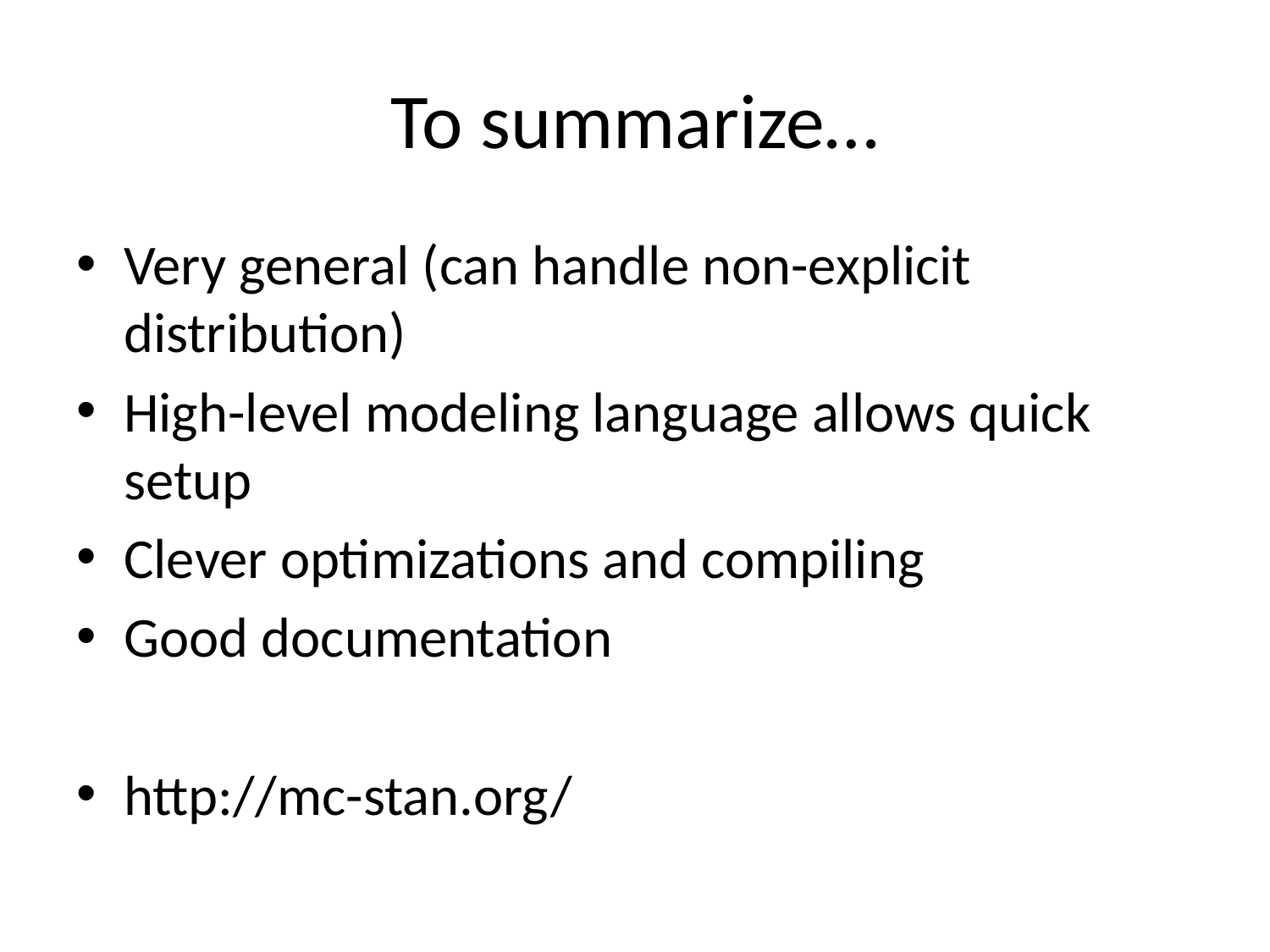

# To summarize…
Very general (can handle non-explicit distribution)
High-level modeling language allows quick setup
Clever optimizations and compiling
Good documentation

http://mc-stan.org/